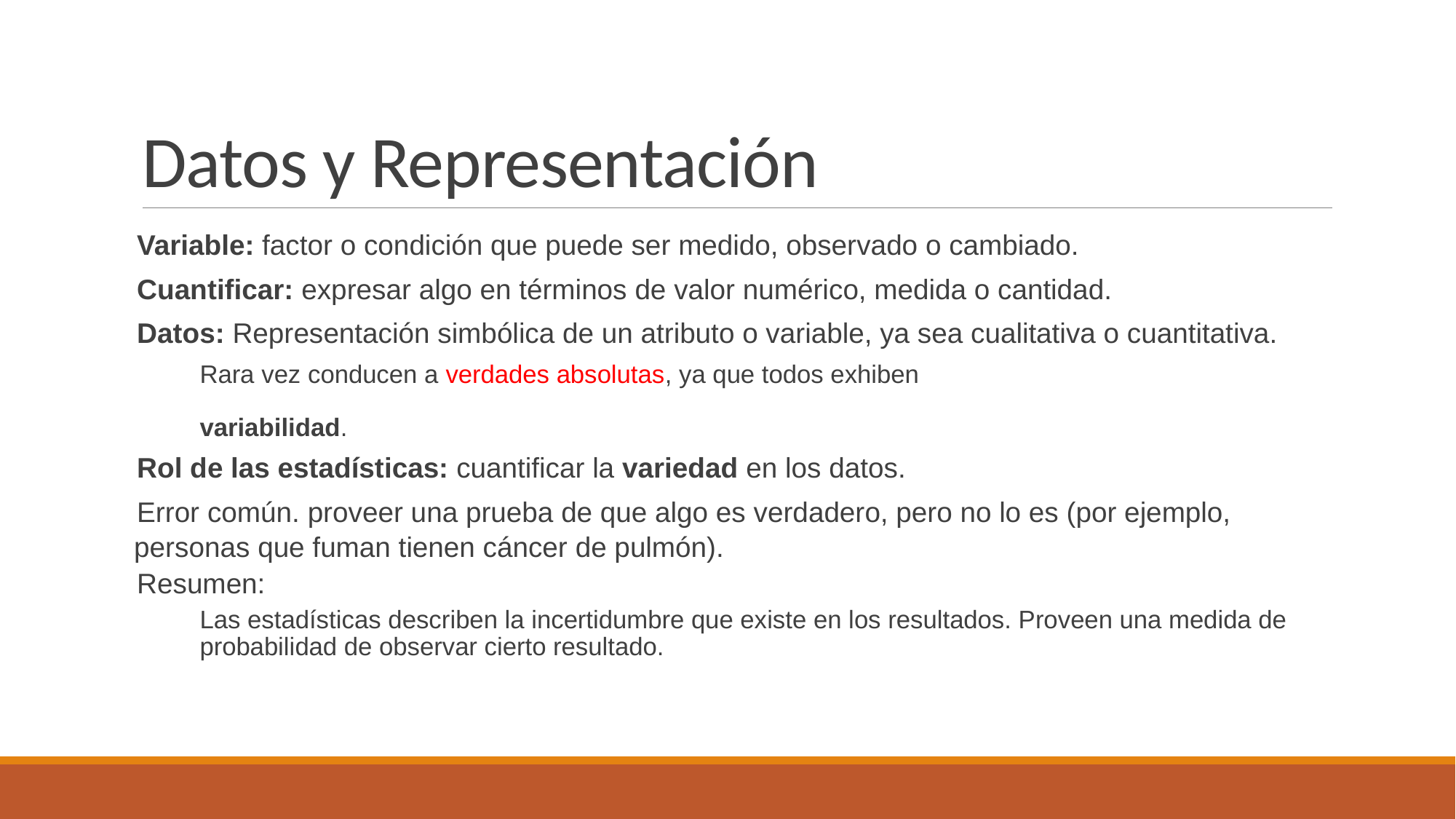

# Datos y Representación
Variable: factor o condición que puede ser medido, observado o cambiado.
Cuantificar: expresar algo en términos de valor numérico, medida o cantidad.
Datos: Representación simbólica de un atributo o variable, ya sea cualitativa o cuantitativa.
Rara vez conducen a verdades absolutas, ya que todos exhiben
variabilidad.
Rol de las estadísticas: cuantificar la variedad en los datos.
Error común. proveer una prueba de que algo es verdadero, pero no lo es (por ejemplo, personas que fuman tienen cáncer de pulmón).
Resumen:
Las estadísticas describen la incertidumbre que existe en los resultados. Proveen una medida de probabilidad de observar cierto resultado.